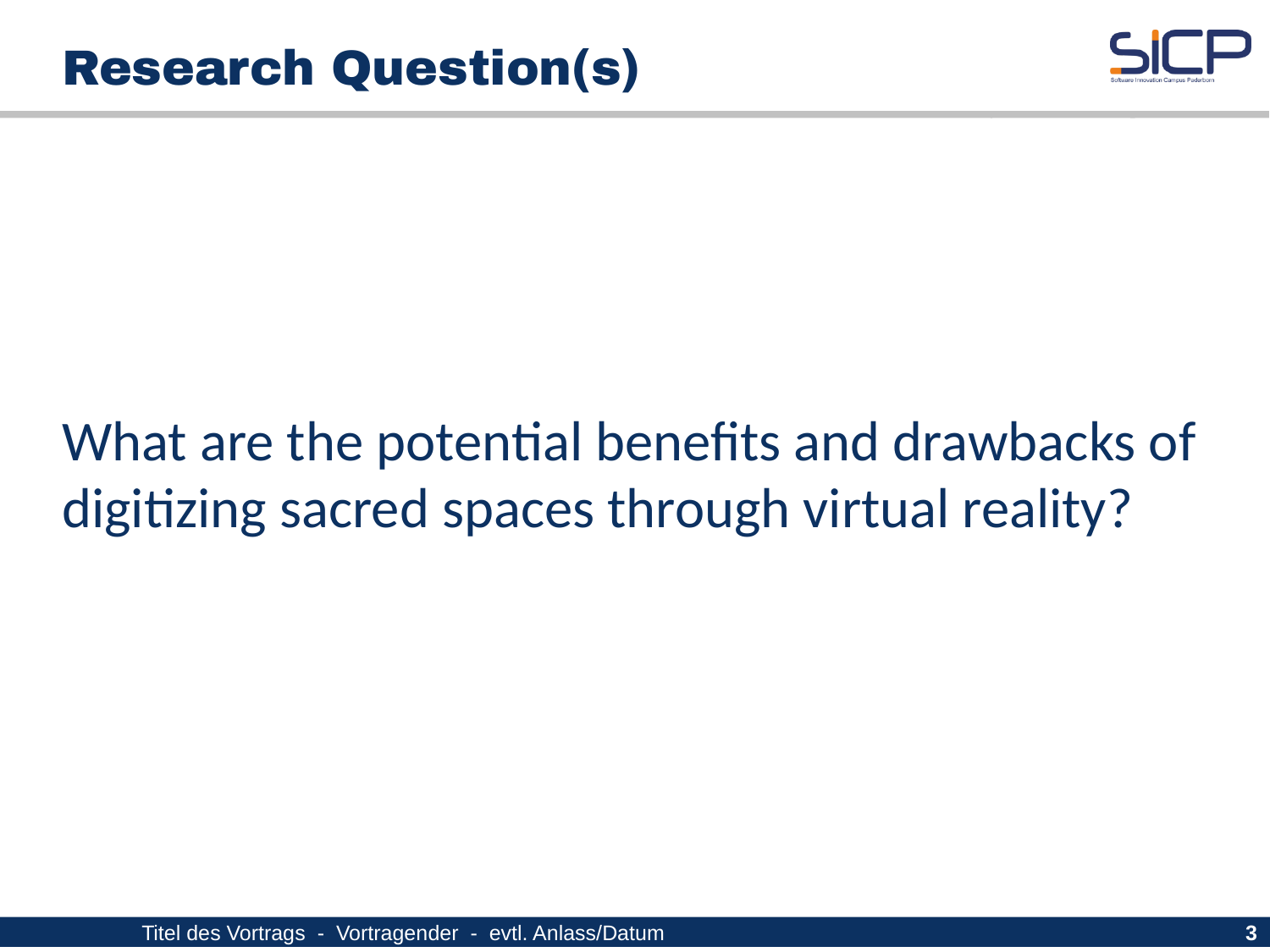

# Research Question(s)
What are the potential benefits and drawbacks of digitizing sacred spaces through virtual reality?
Titel des Vortrags  -  Vortragender  -  evtl. Anlass/Datum
3